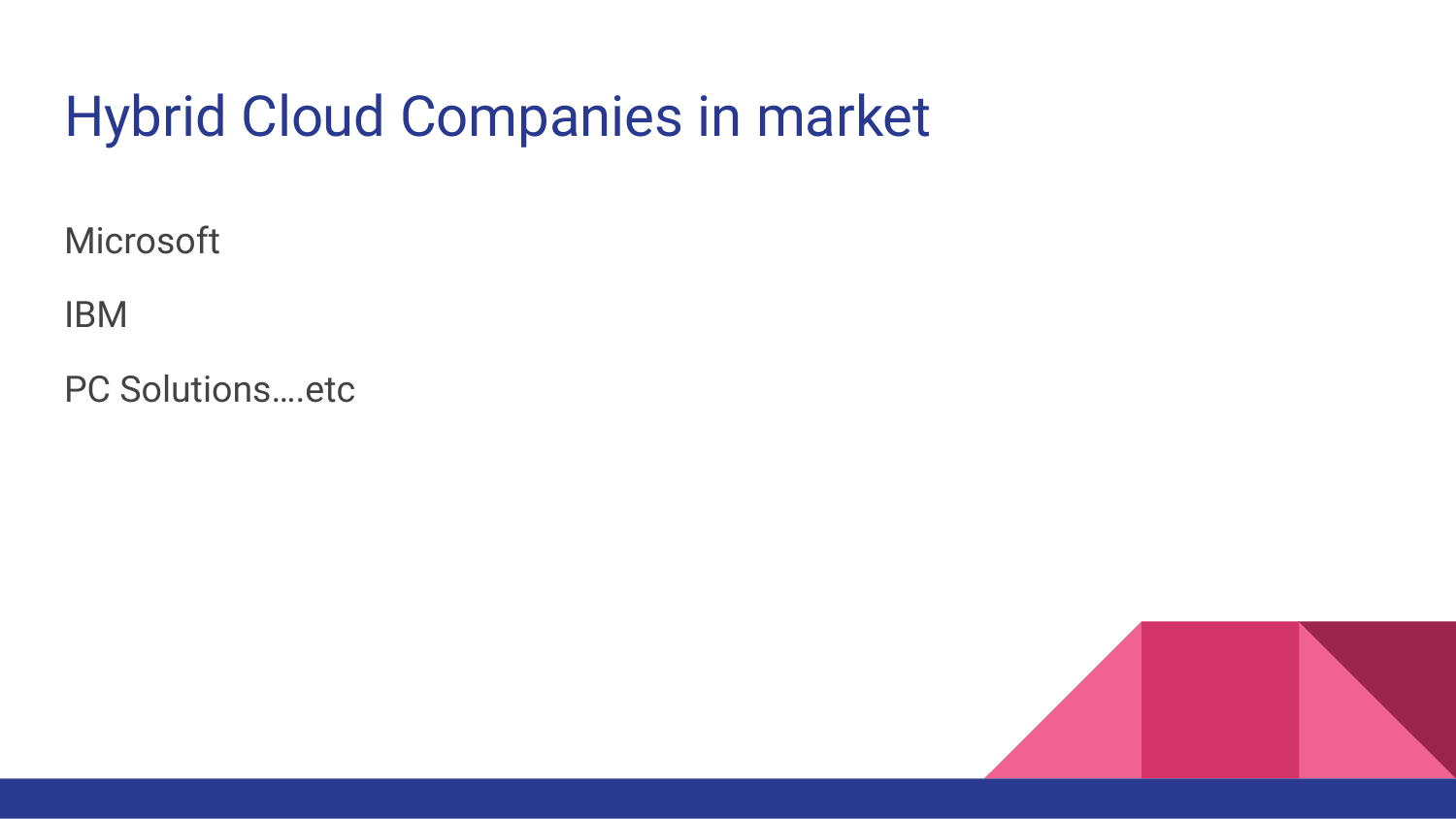

# Hybrid Cloud Companies in market

Microsoft
IBM
PC Solutions….etc